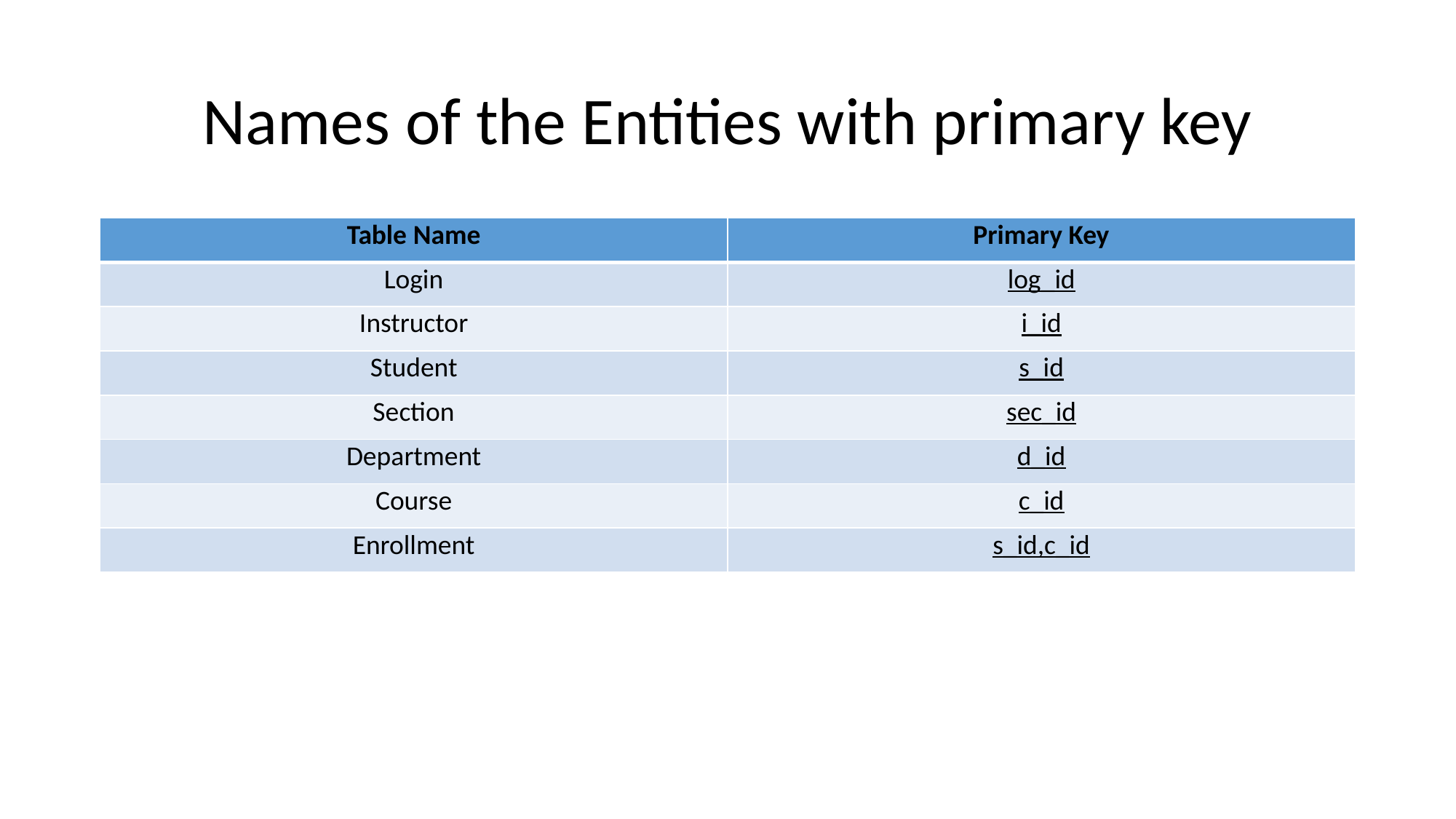

# Names of the Entities with primary key
| Table Name | Primary Key |
| --- | --- |
| Login | log\_id |
| Instructor | i\_id |
| Student | s\_id |
| Section | sec\_id |
| Department | d\_id |
| Course | c\_id |
| Enrollment | s\_id,c\_id |